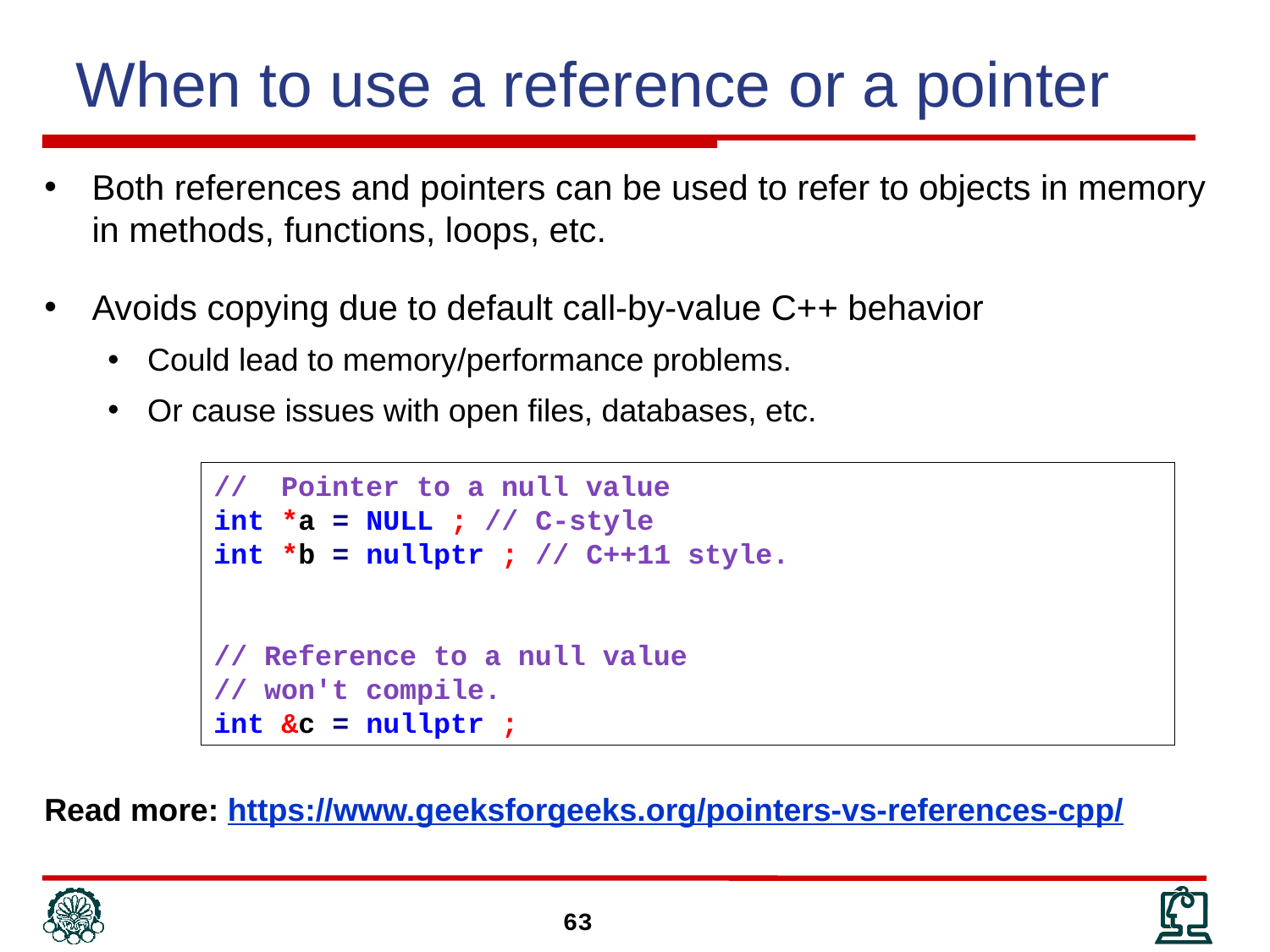

# When to use a reference or a pointer
Both references and pointers can be used to refer to objects in memory in methods, functions, loops, etc.
Avoids copying due to default call-by-value C++ behavior
Could lead to memory/performance problems.
Or cause issues with open files, databases, etc.
//  Pointer to a null value
int *a = NULL ; // C-style
int *b = nullptr ; // C++11 style.

// Reference to a null value
// won't compile.
int &c = nullptr ;
Read more: https://www.geeksforgeeks.org/pointers-vs-references-cpp/
63